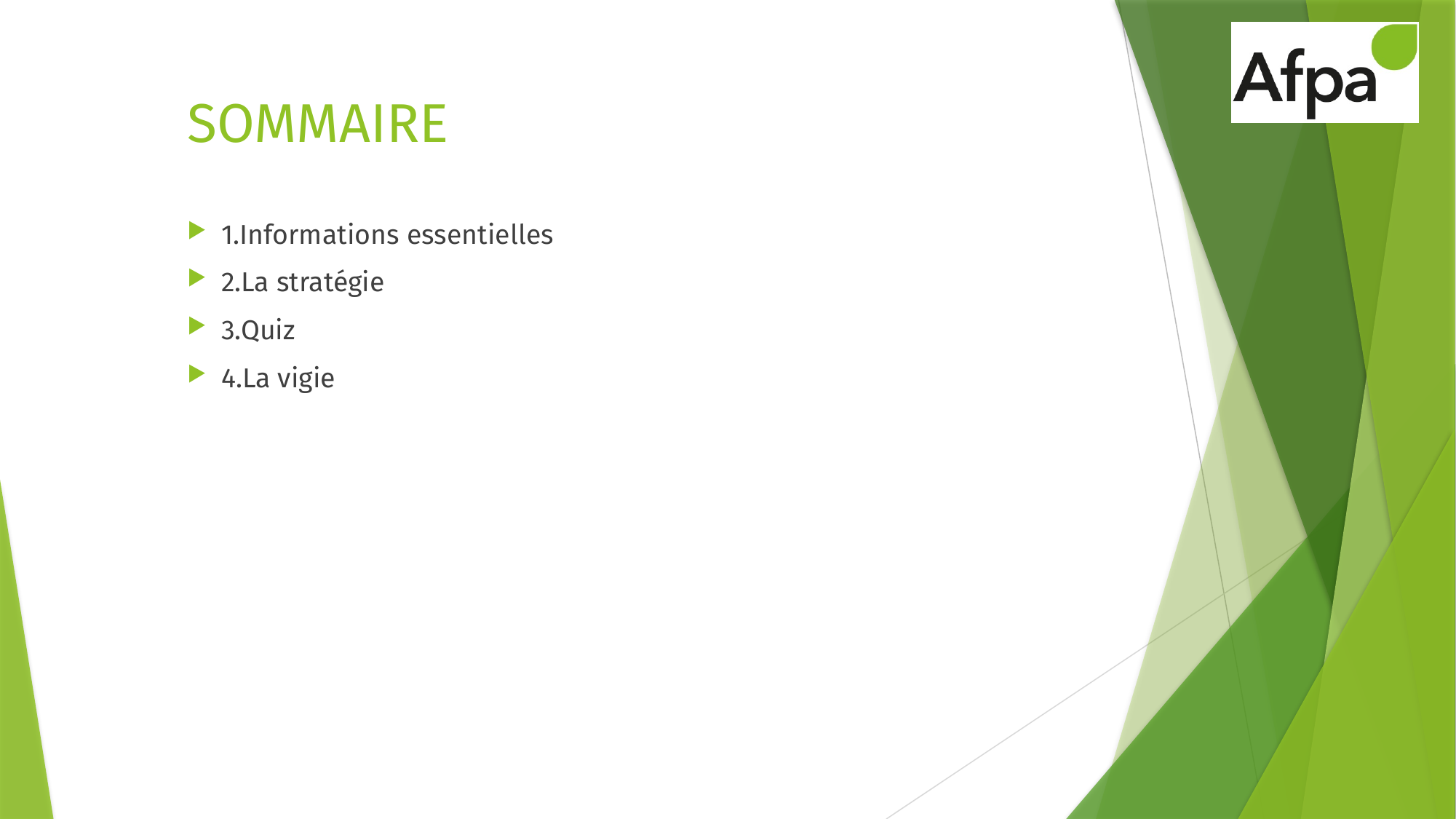

SOMMAIRE

1.Informations essentielles
2.La stratégie
3.Quiz
4.La vigie